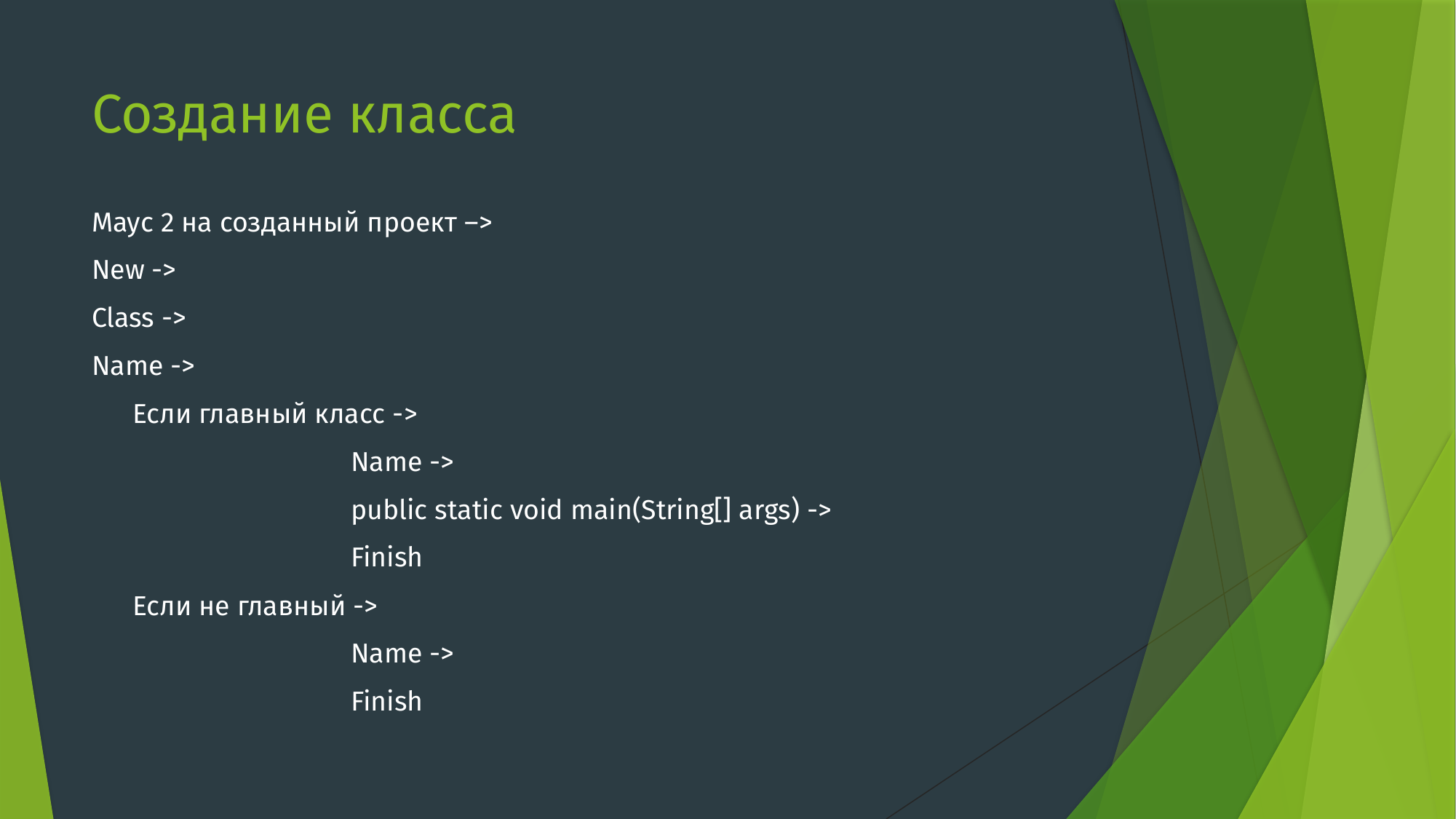

# Создание класса
Маус 2 на созданный проект –>
New ->
Class ->
Name ->
	Если главный класс ->
			Name ->
			public static void main(String[] args) ->
			Finish
	Если не главный ->
			Name ->
			Finish